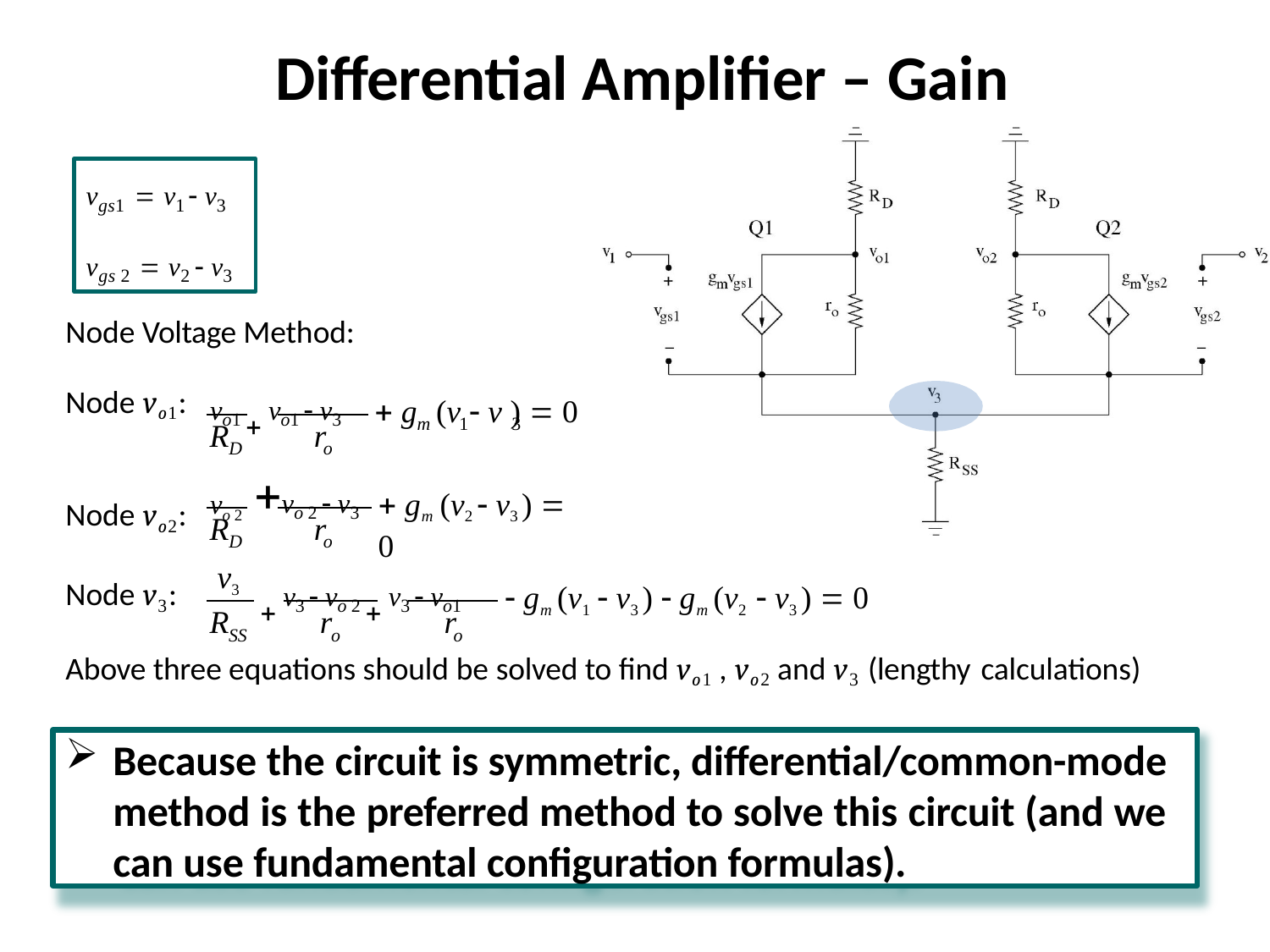

# Differential Amplifier – Gain

vgs1  = v1 − v3
vgs 2  = v2 − v3
Node Voltage Method:
vo1 + vo1 − v3
Node vo1:

+ g	(v − v ) = 0
m	1	3
R	r

D	o
vo 2 − v3
Node vo2:	vo 2
+ gm (v2 − v3 ) = 0
R
r

D
o
v3
+ v3 − vo 2 + v3 − vo1
Node v3:
− gm (v1 − v3 ) − gm (v2 − v3 ) = 0
R
r	r

SS	o	o
Above three equations should be solved to find vo1 , vo2 and v3 (lengthy calculations)

Because the circuit is symmetric, differential/common-mode  method is the preferred method to solve this circuit (and we  can use fundamental configuration formulas).